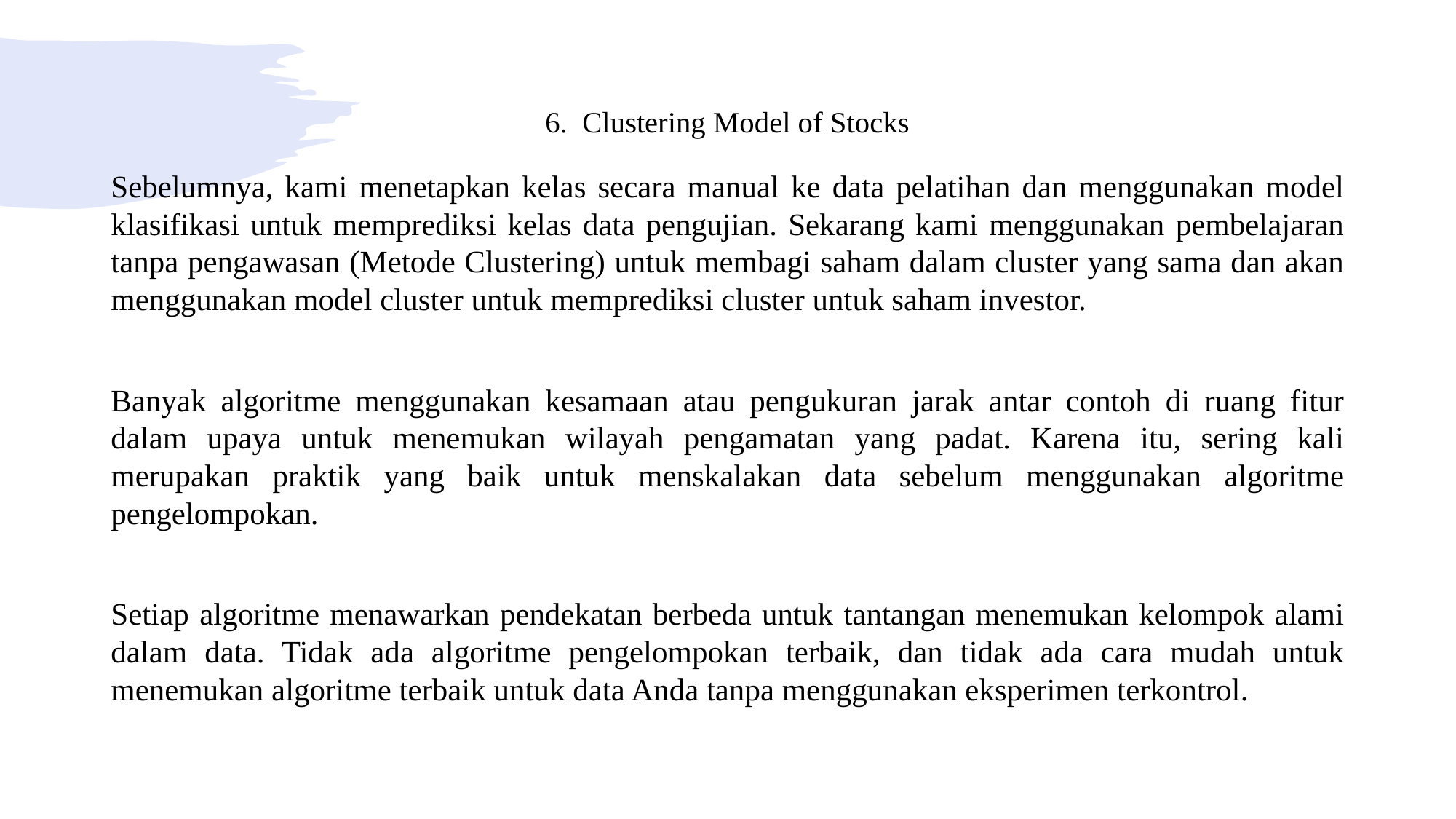

# 6.  Clustering Model of Stocks
Sebelumnya, kami menetapkan kelas secara manual ke data pelatihan dan menggunakan model klasifikasi untuk memprediksi kelas data pengujian. Sekarang kami menggunakan pembelajaran tanpa pengawasan (Metode Clustering) untuk membagi saham dalam cluster yang sama dan akan menggunakan model cluster untuk memprediksi cluster untuk saham investor.

Banyak algoritme menggunakan kesamaan atau pengukuran jarak antar contoh di ruang fitur dalam upaya untuk menemukan wilayah pengamatan yang padat. Karena itu, sering kali merupakan praktik yang baik untuk menskalakan data sebelum menggunakan algoritme pengelompokan.

Setiap algoritme menawarkan pendekatan berbeda untuk tantangan menemukan kelompok alami dalam data. Tidak ada algoritme pengelompokan terbaik, dan tidak ada cara mudah untuk menemukan algoritme terbaik untuk data Anda tanpa menggunakan eksperimen terkontrol.